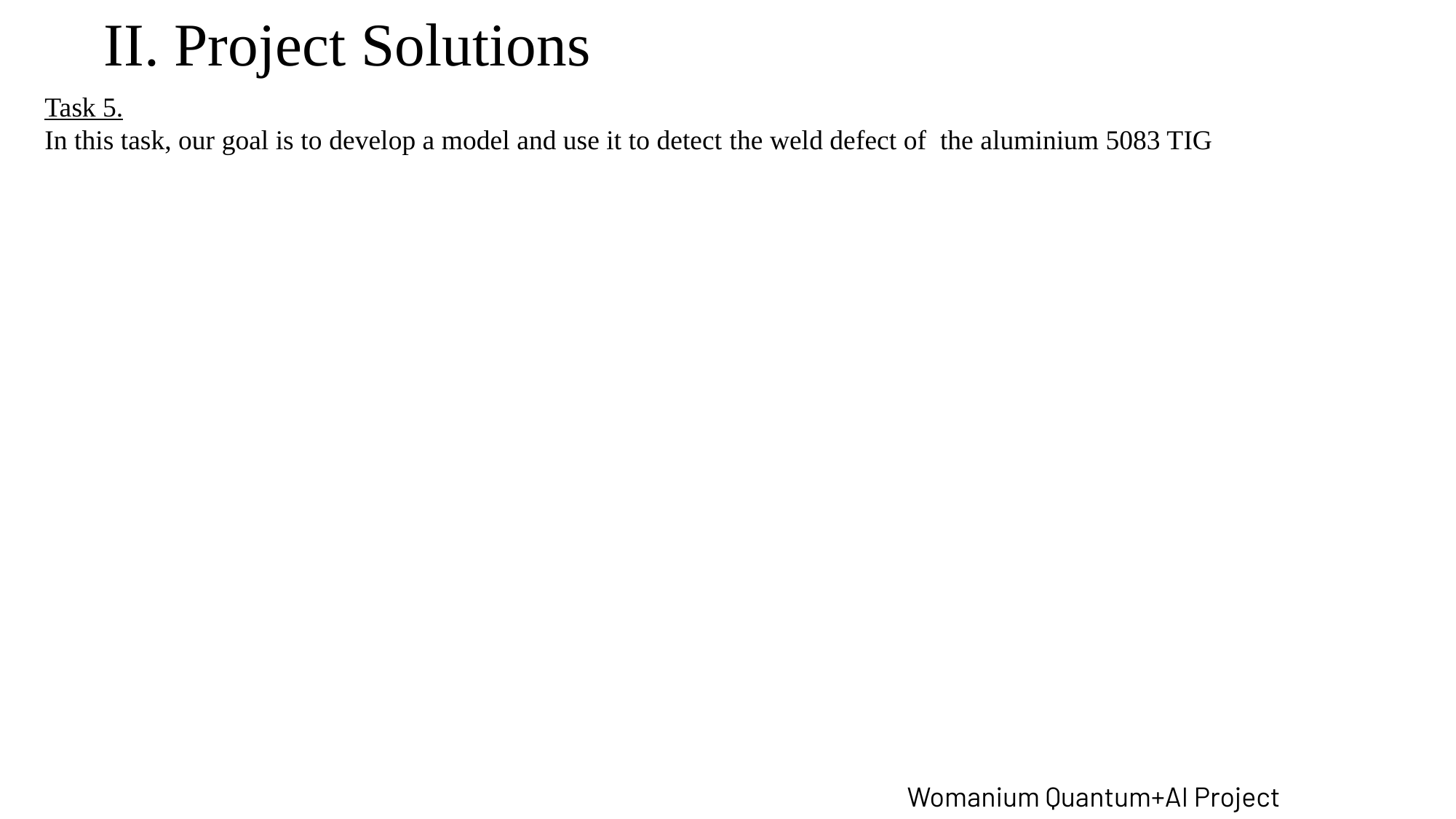

II. Project Solutions
Task 5.
In this task, our goal is to develop a model and use it to detect the weld defect of  the aluminium 5083 TIG
Womanium Quantum+AI Project